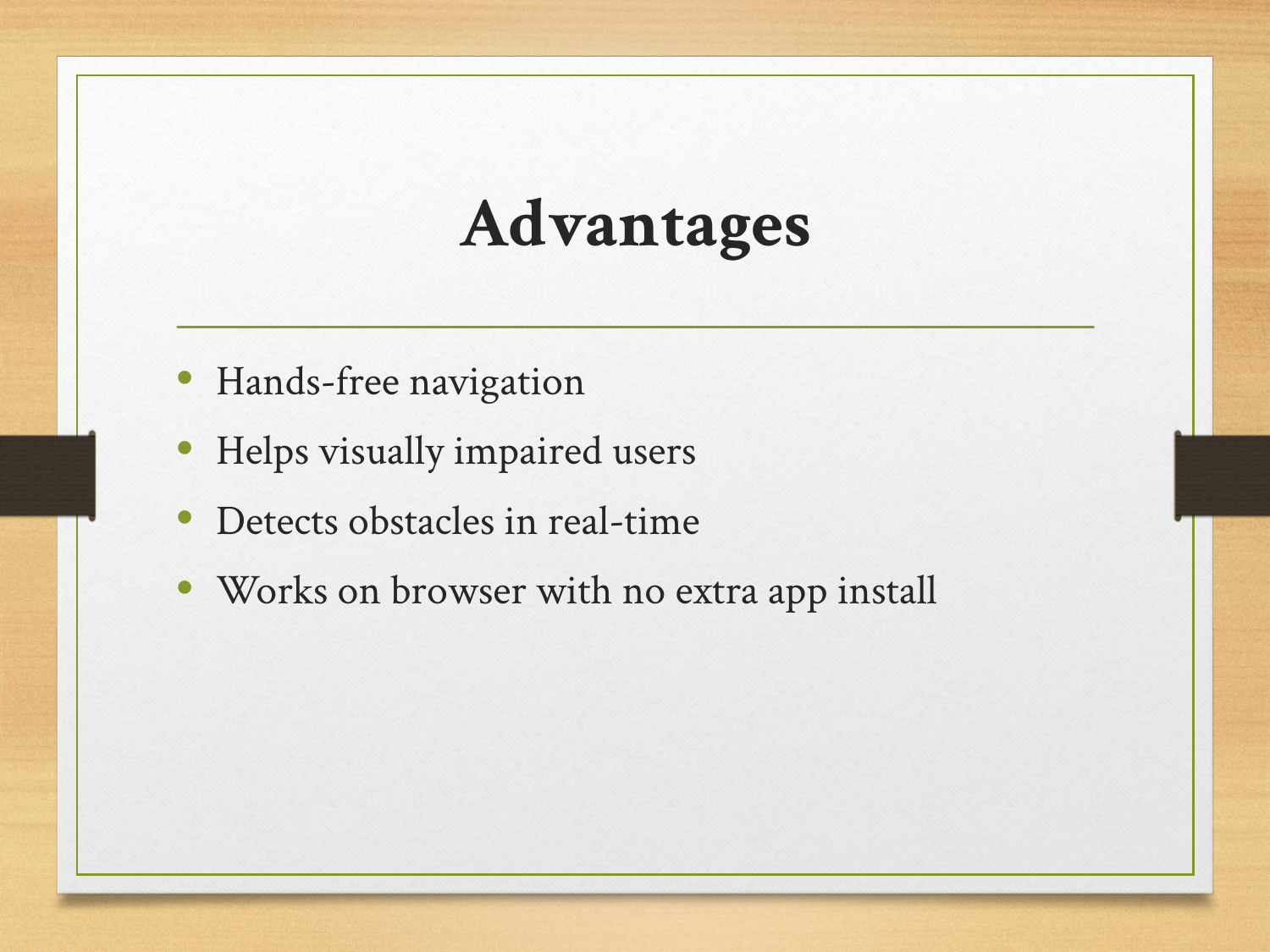

# Advantages
Hands-free navigation
Helps visually impaired users
Detects obstacles in real-time
Works on browser with no extra app install